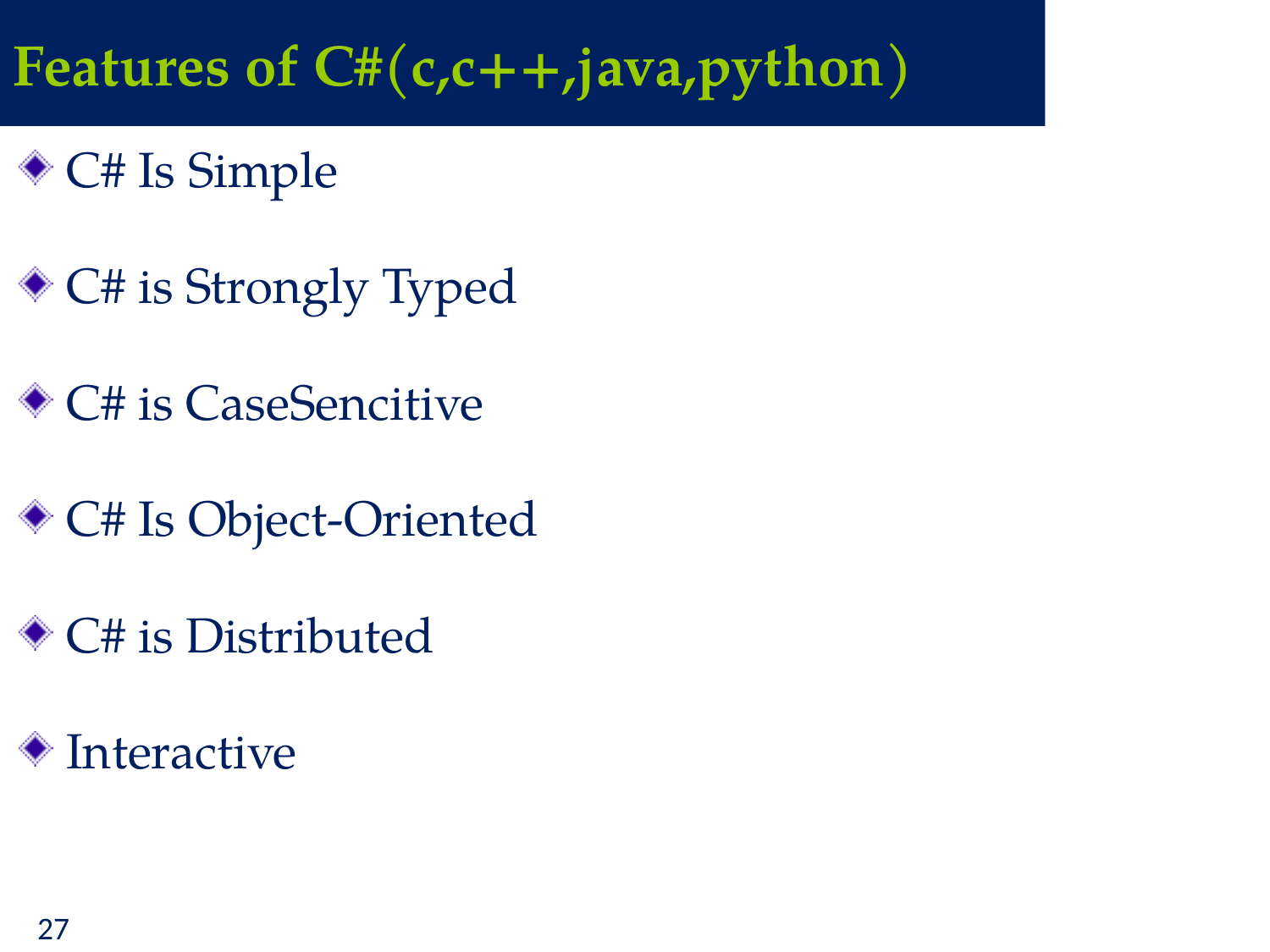

# Features of C#(c,c++,java,python)
C# Is Simple
C# is Strongly Typed
C# is CaseSencitive
C# Is Object-Oriented
C# is Distributed
Interactive

27